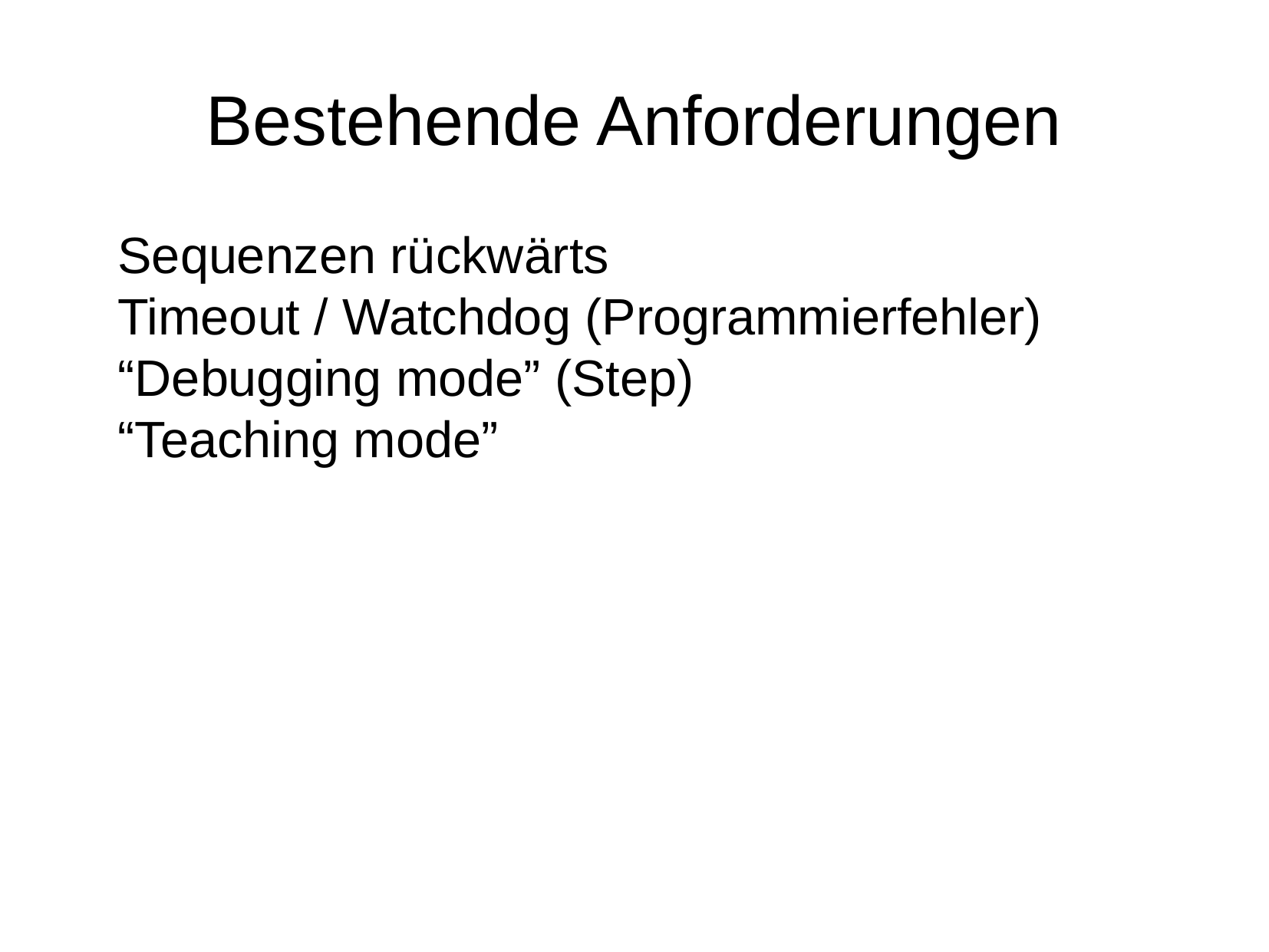

Bestehende Anforderungen
Sequenzen rückwärts
Timeout / Watchdog (Programmierfehler)
“Debugging mode” (Step)
“Teaching mode”